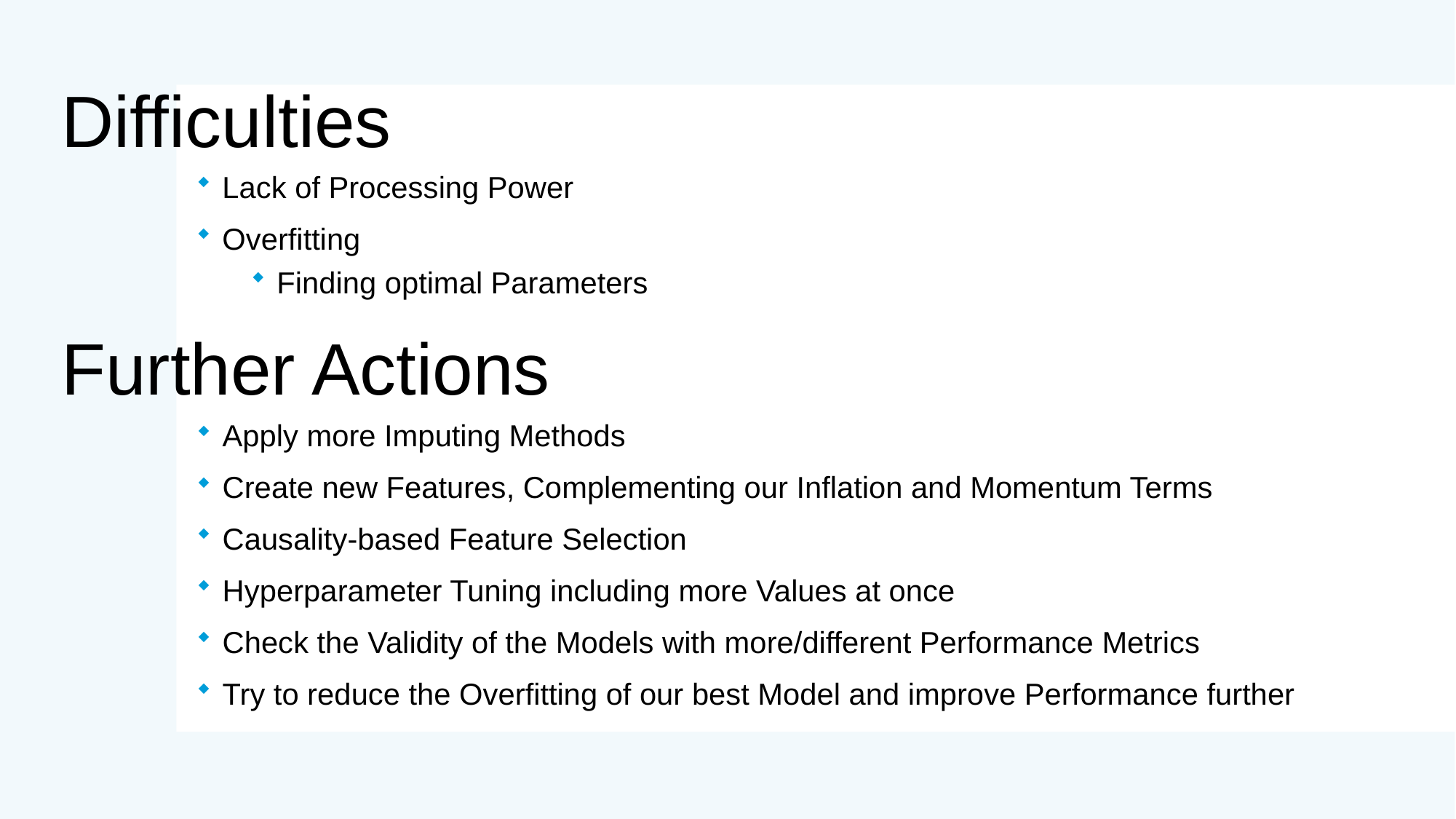

Difficulties
Lack of Processing Power
Overfitting
Finding optimal Parameters
# Further Actions
Apply more Imputing Methods
Create new Features, Complementing our Inflation and Momentum Terms
Causality-based Feature Selection
Hyperparameter Tuning including more Values at once
Check the Validity of the Models with more/different Performance Metrics
Try to reduce the Overfitting of our best Model and improve Performance further